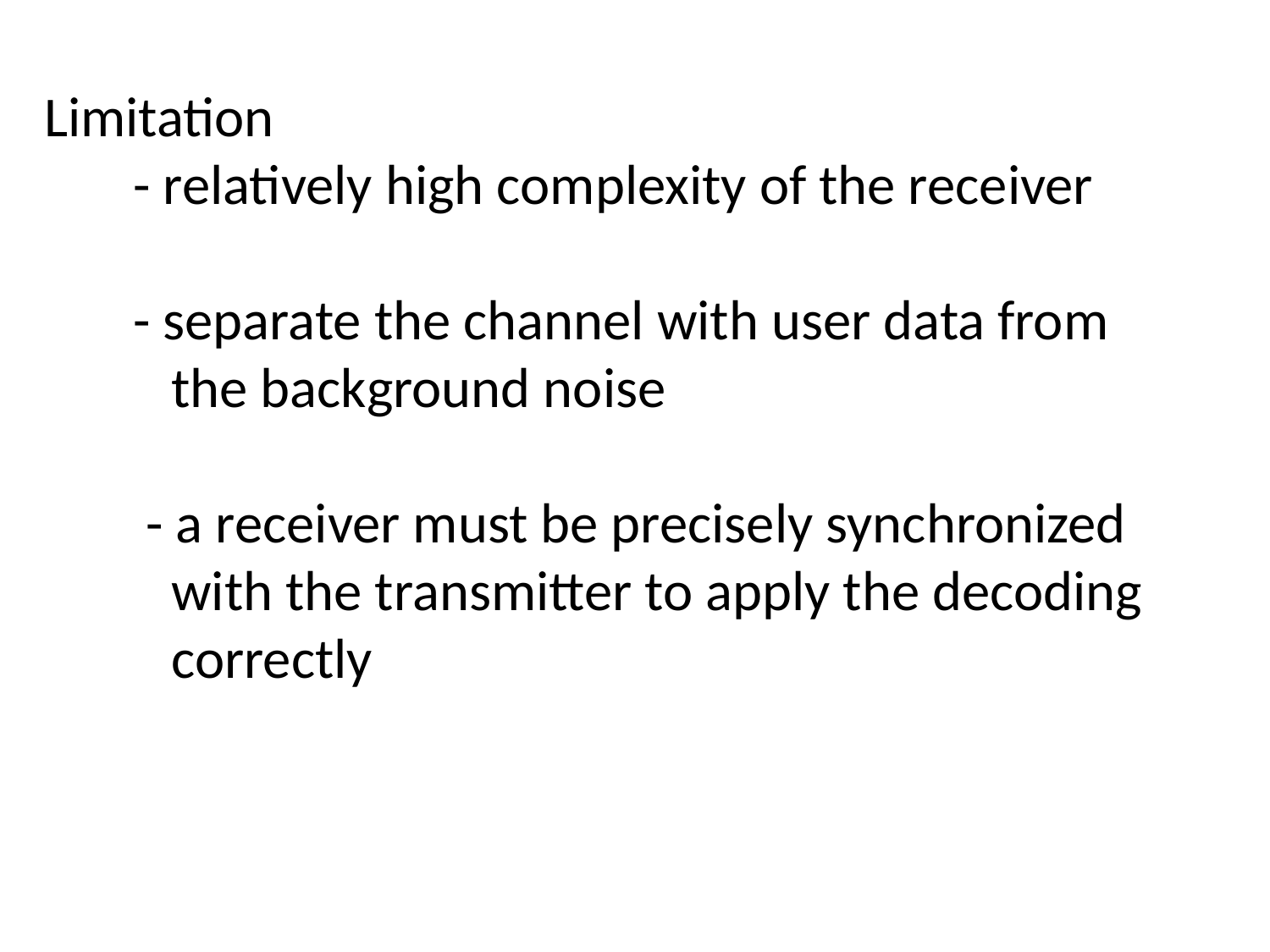

Limitation
       - relatively high complexity of the receiver

       - separate the channel with user data from 	the background noise

        - a receiver must be precisely synchronized 	with the transmitter to apply the decoding 	correctly